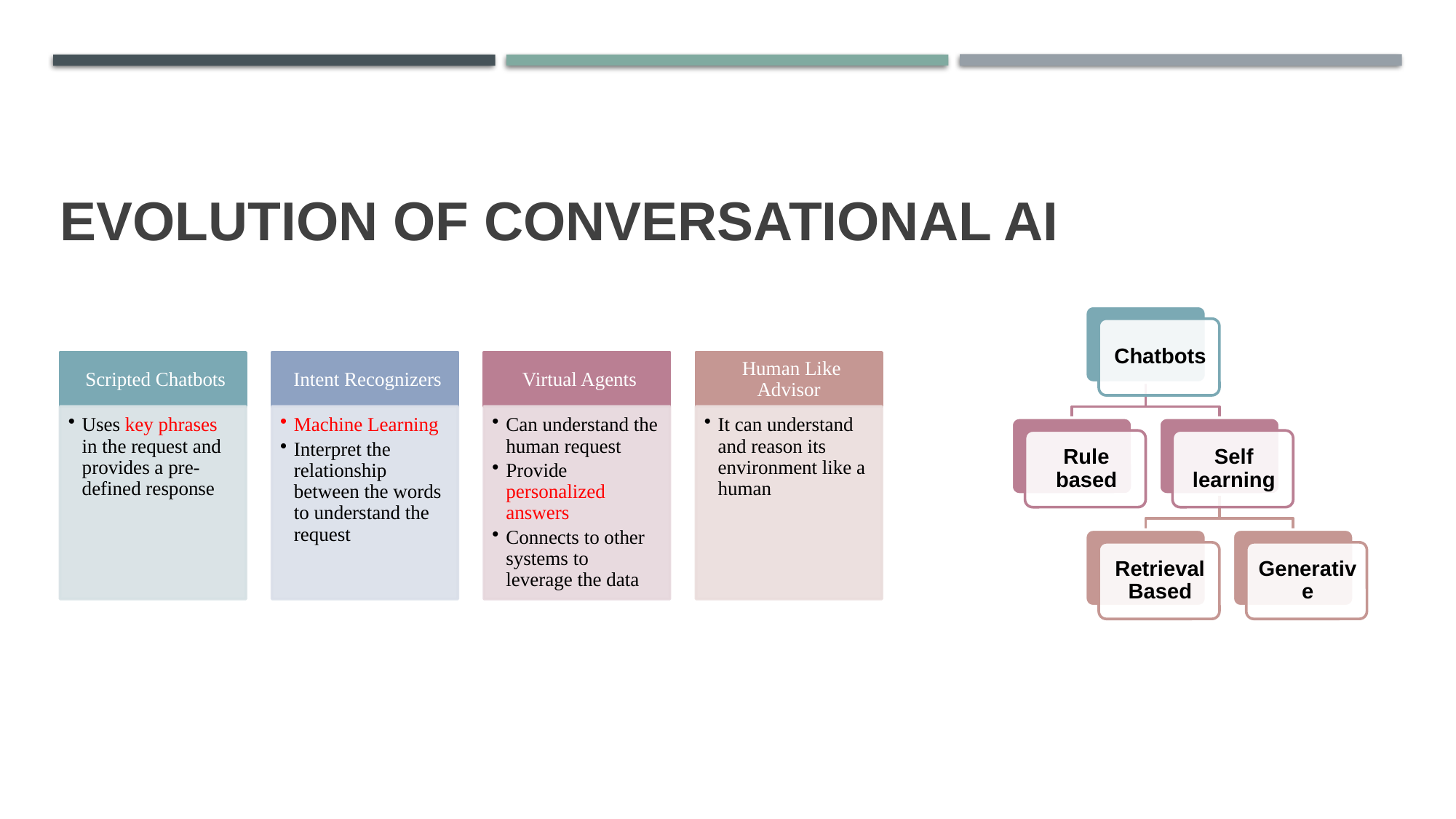

# Evolution of conversational AI
Chatbots
Rule based
Self learning
Retrieval Based
Generative
 Scripted Chatbots
Uses key phrases in the request and provides a pre-defined response
 Intent Recognizers
Machine Learning
Interpret the relationship between the words to understand the request
 Virtual Agents
Can understand the human request
Provide personalized answers
Connects to other systems to leverage the data
 Human Like Advisor
It can understand and reason its environment like a human